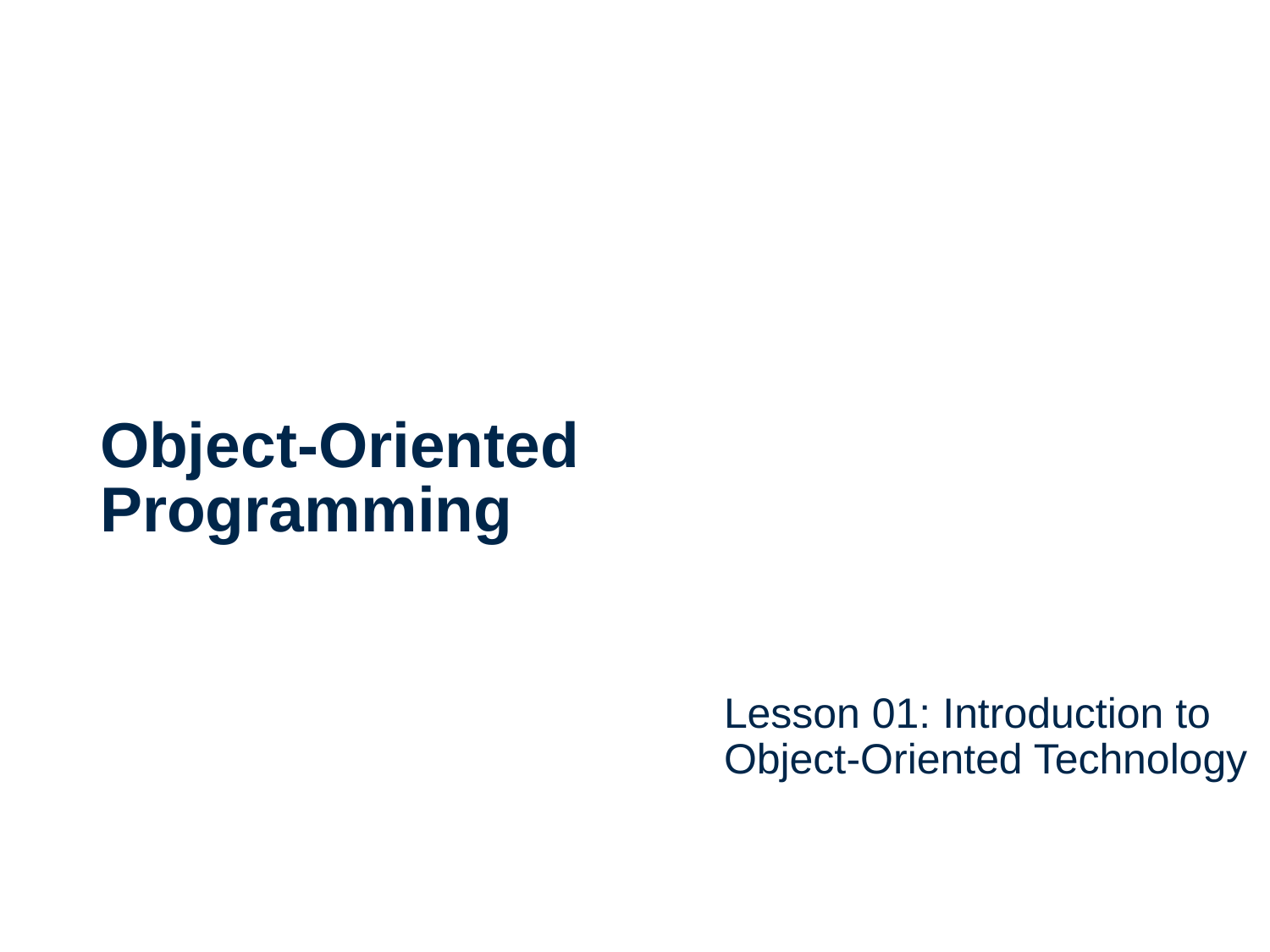

# Object-Oriented Programming
Lesson 01: Introduction to Object-Oriented Technology